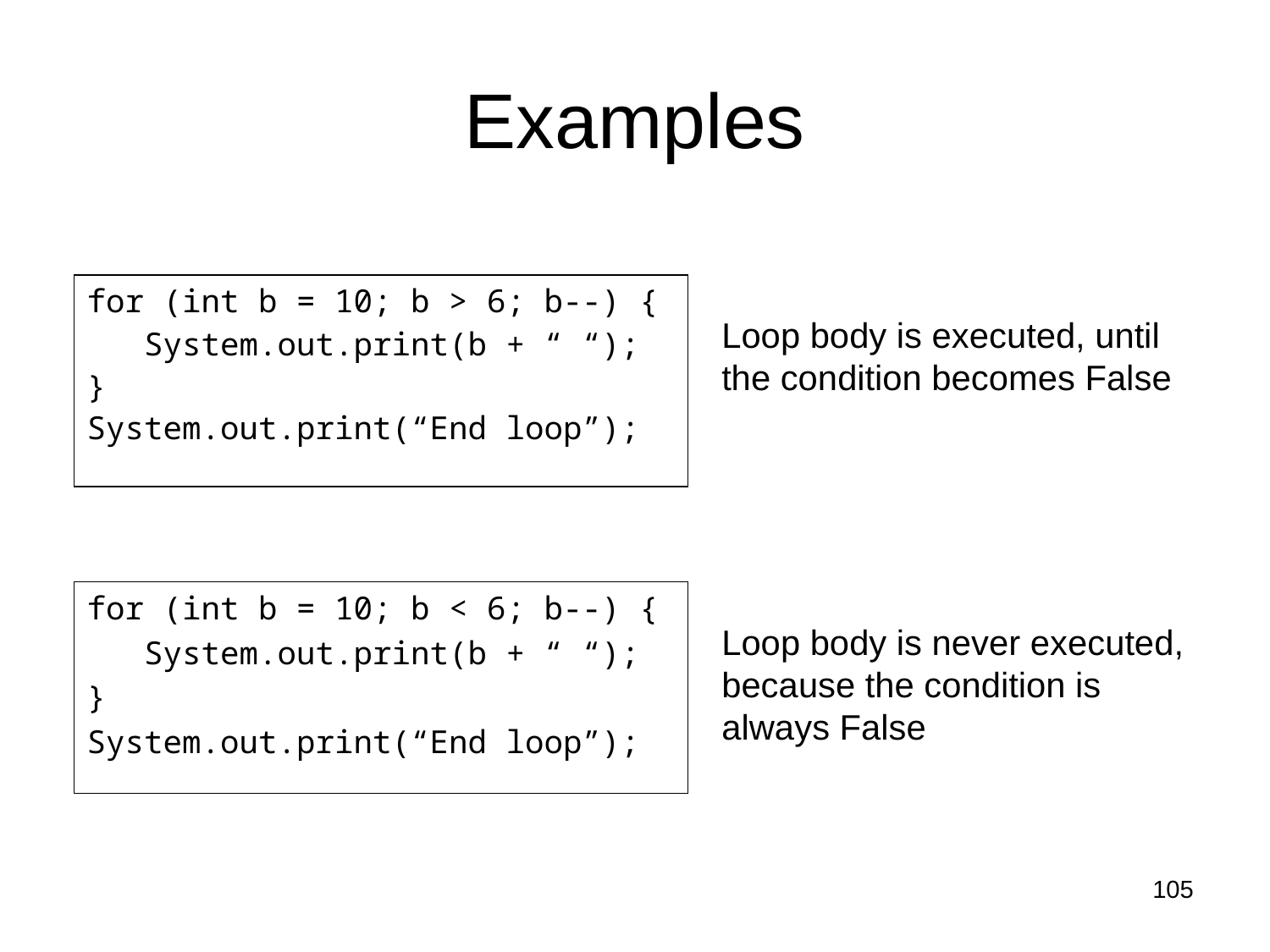

# Examples
for (int b = 10; b > 6; b--) {
   System.out.print(b + “ “);
}
System.out.print(“End loop”);

Loop body is executed, until the condition becomes False
for (int b = 10; b < 6; b--) {
   System.out.print(b + “ “);
}
System.out.print(“End loop”);

Loop body is never executed, because the condition is always False
105